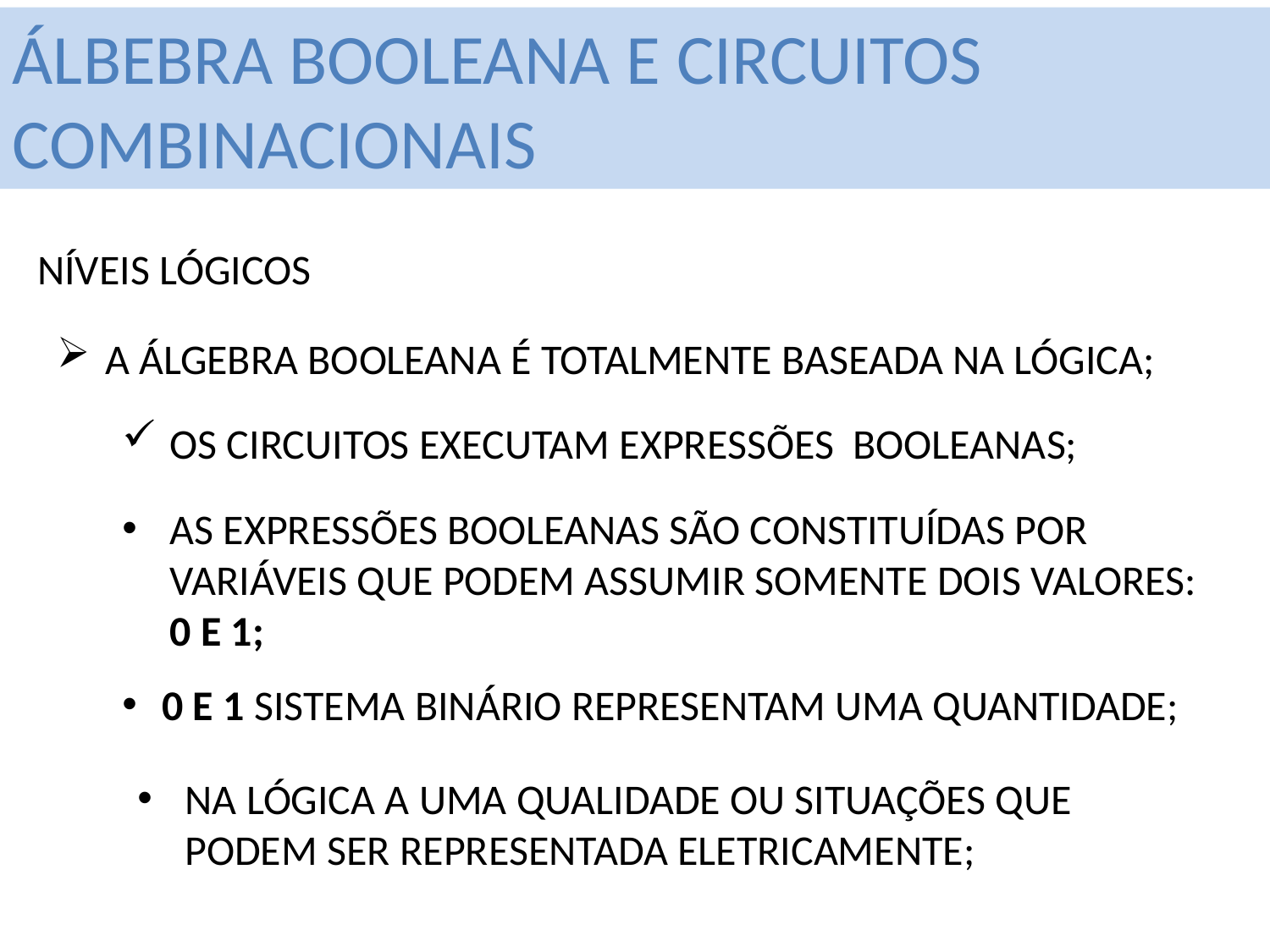

ÁLBEBRA BOOLEANA E CIRCUITOS COMBINACIONAIS
NÍVEIS LÓGICOS
A ÁLGEBRA BOOLEANA É TOTALMENTE BASEADA NA LÓGICA;
OS CIRCUITOS EXECUTAM EXPRESSÕES  BOOLEANAS;
AS EXPRESSÕES BOOLEANAS SÃO CONSTITUÍDAS POR VARIÁVEIS QUE PODEM ASSUMIR SOMENTE DOIS VALORES: 0 E 1;
0 E 1 SISTEMA BINÁRIO REPRESENTAM UMA QUANTIDADE;
NA LÓGICA A UMA QUALIDADE OU SITUAÇÕES QUE PODEM SER REPRESENTADA ELETRICAMENTE;